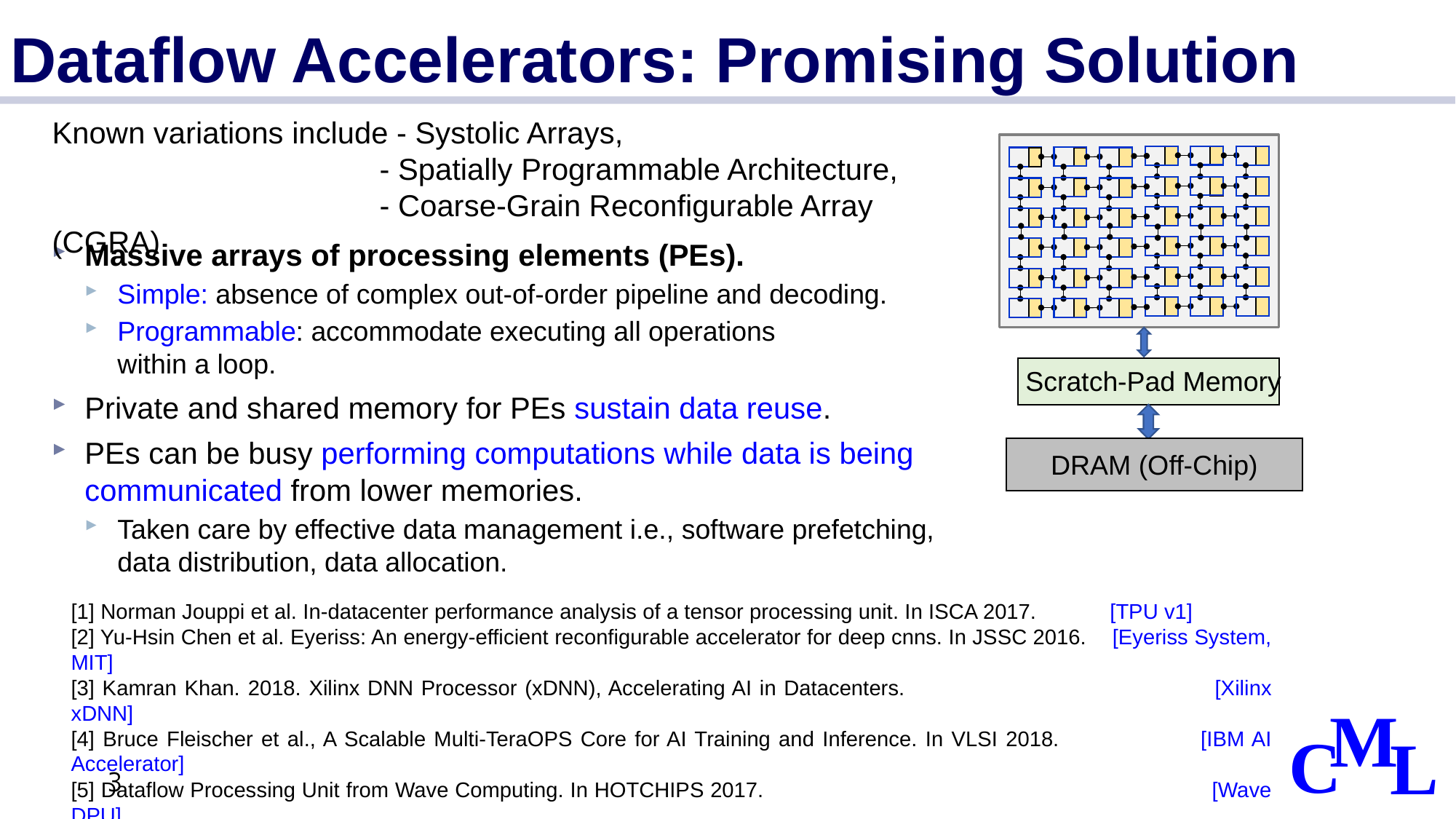

# Dataflow Accelerators: Promising Solution
Known variations include - Systolic Arrays,
			- Spatially Programmable Architecture,
			- Coarse-Grain Reconfigurable Array (CGRA)

Scratch-Pad Memory

DRAM (Off-Chip)
Massive arrays of processing elements (PEs).
Simple: absence of complex out-of-order pipeline and decoding.
Programmable: accommodate executing all operations
within a loop.
Private and shared memory for PEs sustain data reuse.
PEs can be busy performing computations while data is being communicated from lower memories.
Taken care by effective data management i.e., software prefetching, data distribution, data allocation.

[1] Norman Jouppi et al. In-datacenter performance analysis of a tensor processing unit. In ISCA 2017.            [TPU v1]
[2] Yu-Hsin Chen et al. Eyeriss: An energy-efficient reconfigurable accelerator for deep cnns. In JSSC 2016.    [Eyeriss System, MIT]
[3] Kamran Khan. 2018. Xilinx DNN Processor (xDNN), Accelerating AI in Datacenters. 		                  [Xilinx xDNN]
[4] Bruce Fleischer et al., A Scalable Multi-TeraOPS Core for AI Training and Inference. In VLSI 2018.                 [IBM AI Accelerator]
[5] Dataflow Processing Unit from Wave Computing. In HOTCHIPS 2017.                                                                      [Wave DPU]
[6] M. Thottethodi and T. N. Vijaykumar. Why GPGPU is Less Efficient than TPU for DNNs. ACM SIGARCH Blog, Jan 2019. (online)
3